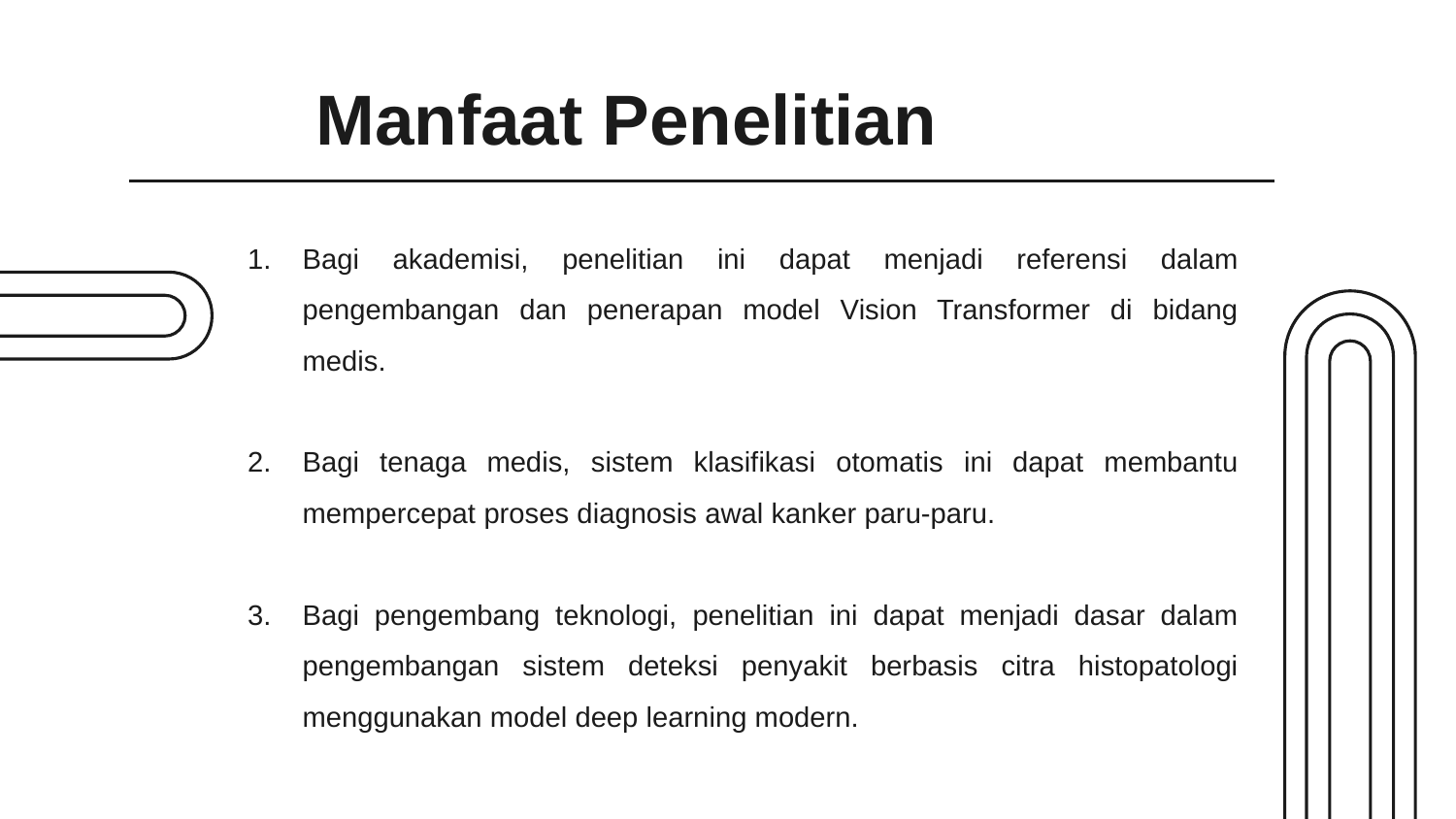

# Manfaat Penelitian
Bagi akademisi, penelitian ini dapat menjadi referensi dalam pengembangan dan penerapan model Vision Transformer di bidang medis.

Bagi tenaga medis, sistem klasifikasi otomatis ini dapat membantu mempercepat proses diagnosis awal kanker paru-paru.

Bagi pengembang teknologi, penelitian ini dapat menjadi dasar dalam pengembangan sistem deteksi penyakit berbasis citra histopatologi menggunakan model deep learning modern.